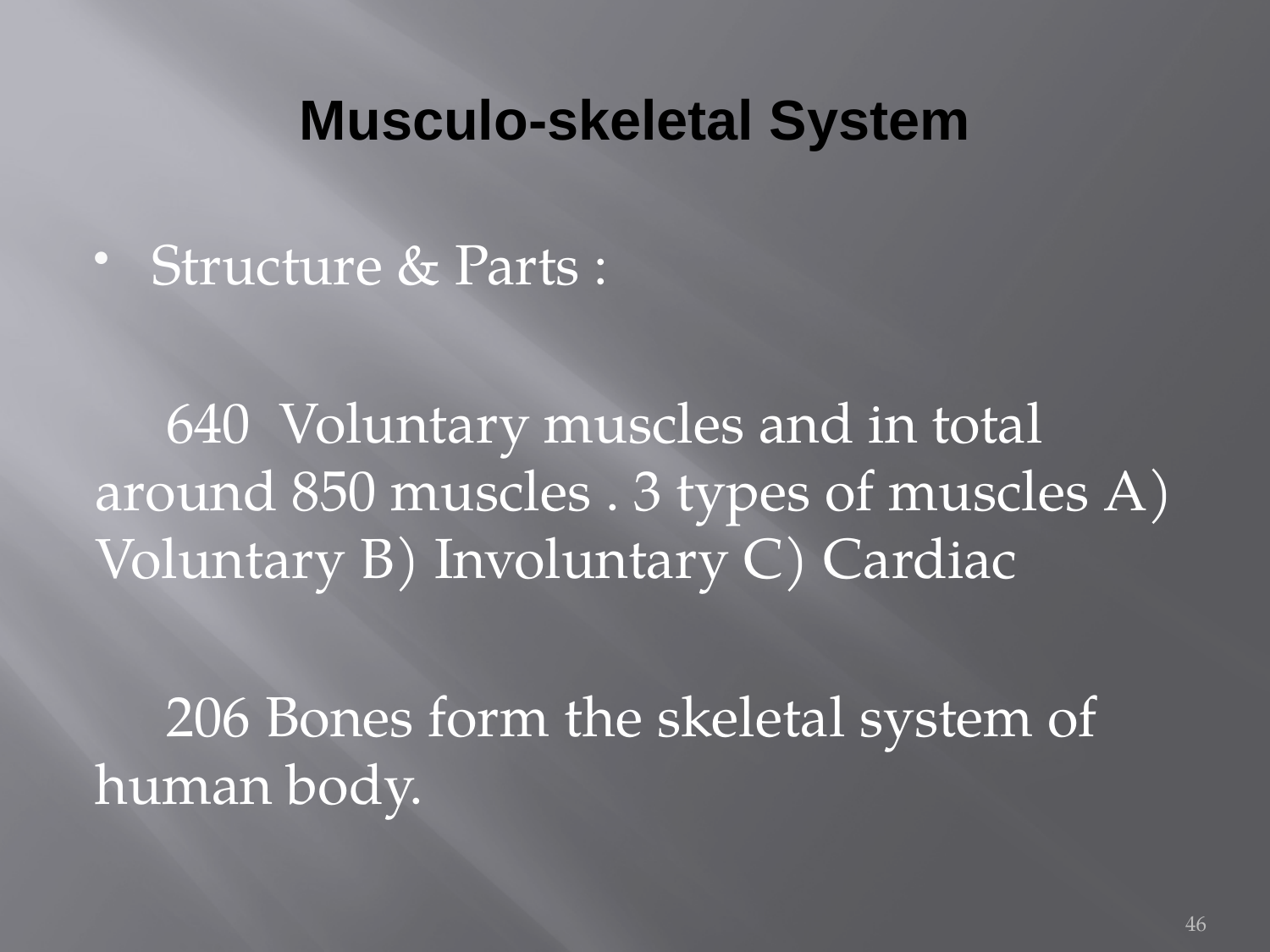

# Musculo-skeletal System
Structure & Parts :

     640  Voluntary muscles and in total around 850 muscles . 3 types of muscles A) Voluntary B) Involuntary C) Cardiac

     206 Bones form the skeletal system of human body.
46